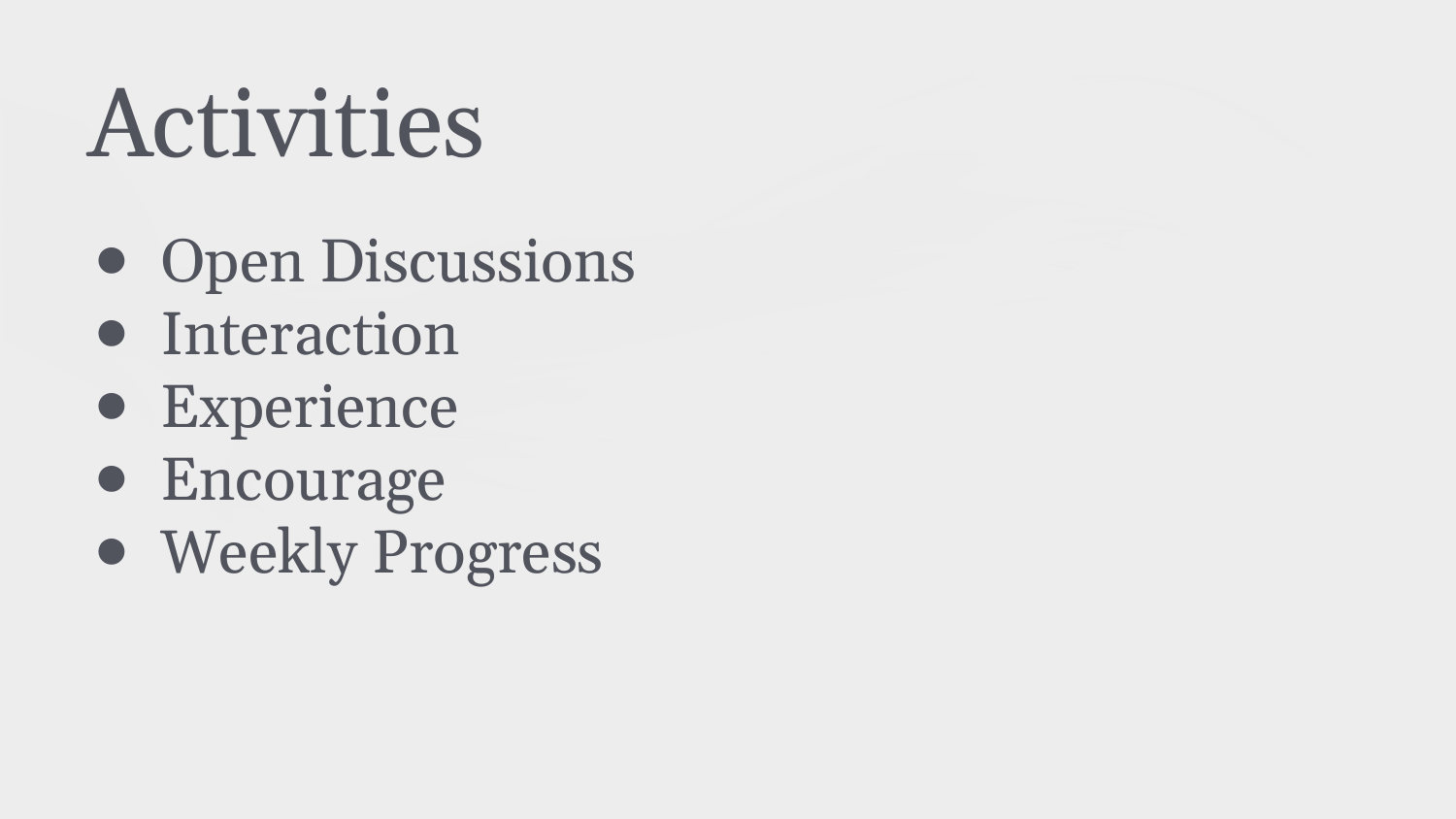

# Activities
Open Discussions
Interaction
Experience
Encourage
Weekly Progress